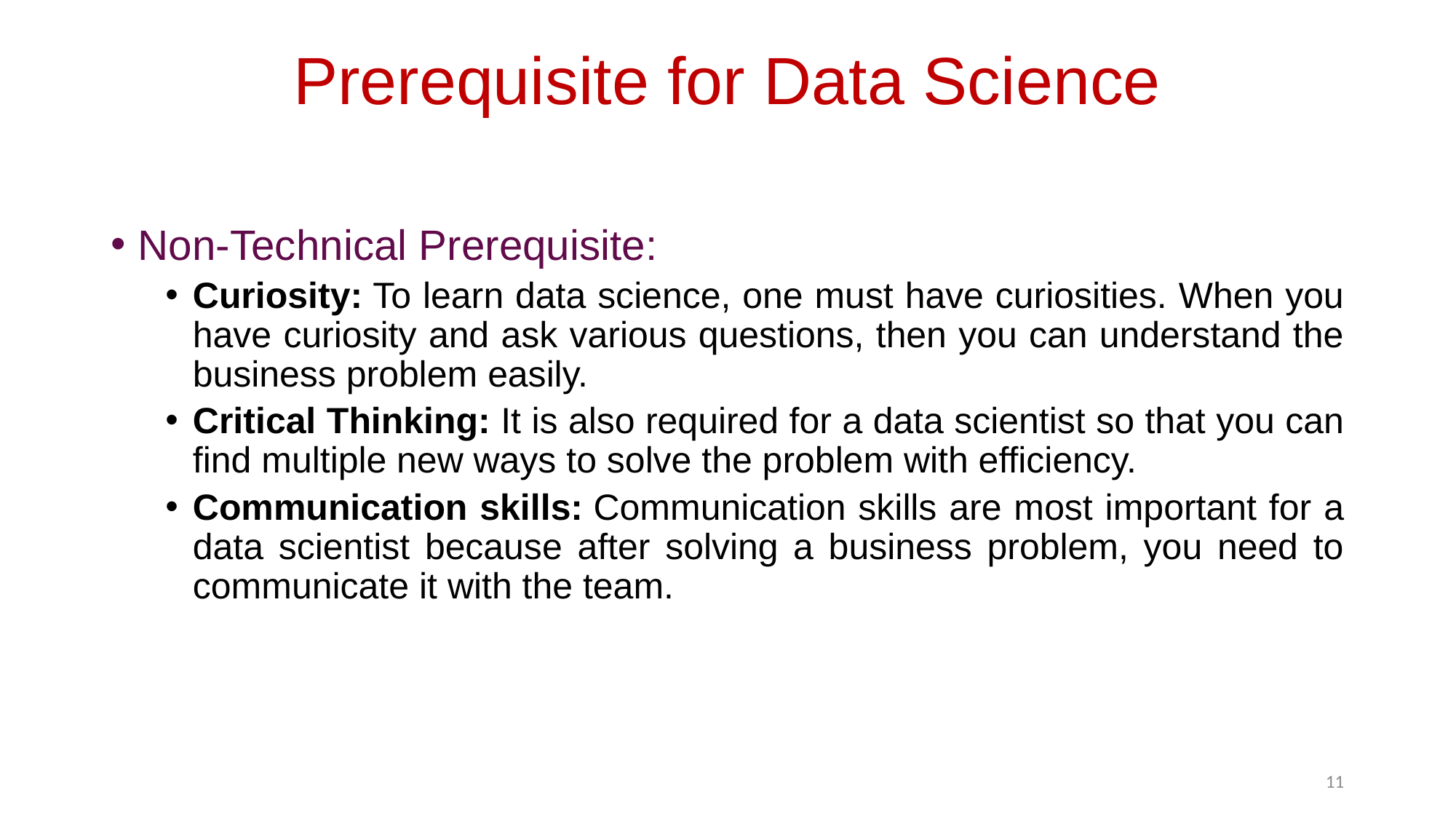

# Prerequisite for Data Science
Non-Technical Prerequisite:
Curiosity: To learn data science, one must have curiosities. When you have curiosity and ask various questions, then you can understand the business problem easily.
Critical Thinking: It is also required for a data scientist so that you can find multiple new ways to solve the problem with efficiency.
Communication skills: Communication skills are most important for a data scientist because after solving a business problem, you need to communicate it with the team.

11